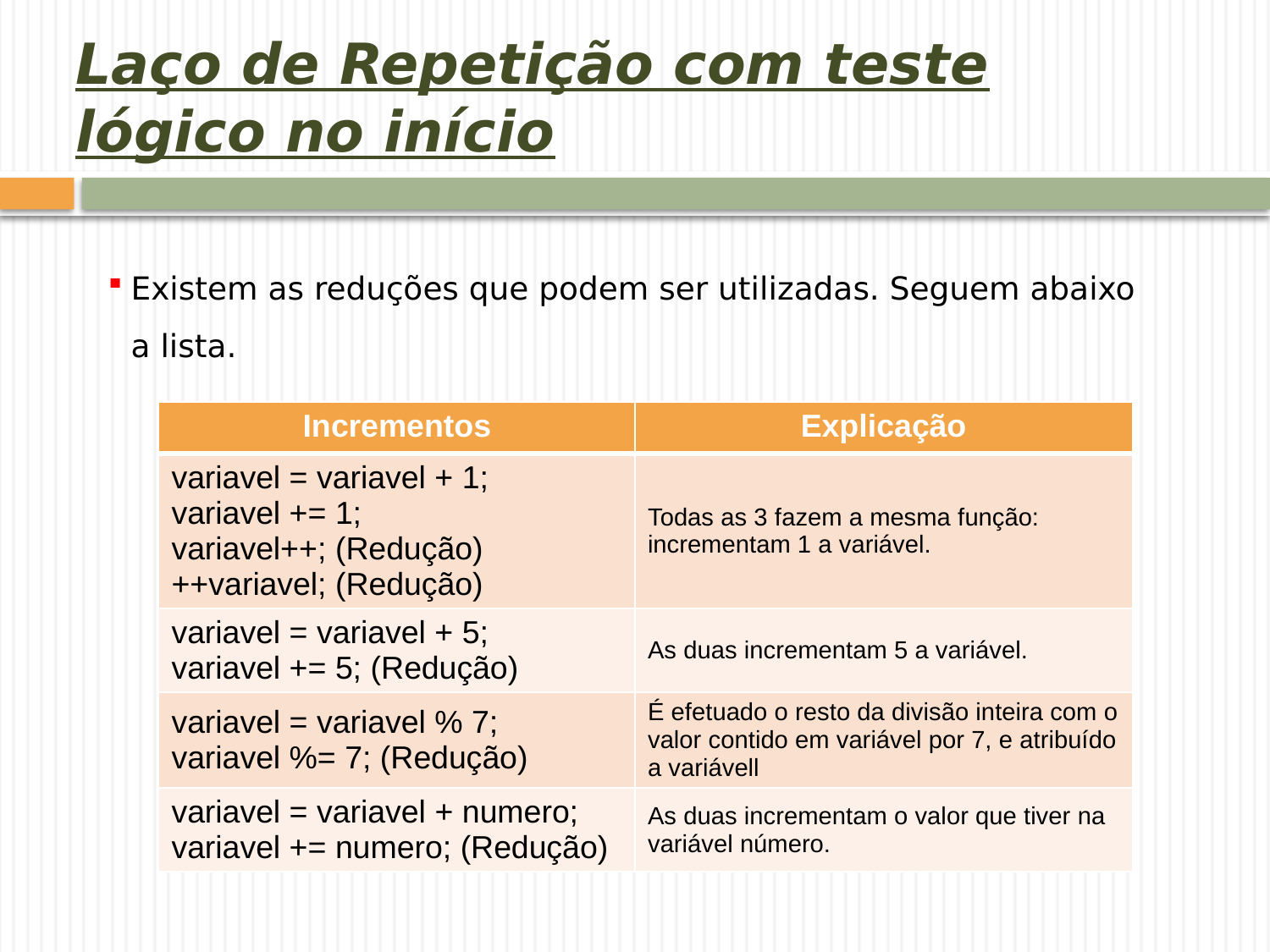

# Laço de Repetição com teste lógico no início
Existem as reduções que podem ser utilizadas. Seguem abaixo a lista.

| Incrementos | Explicação |
| --- | --- |
| variavel = variavel + 1; variavel += 1; variavel++; (Redução) ++variavel; (Redução) | Todas as 3 fazem a mesma função: incrementam 1 a variável. |
| variavel = variavel + 5; variavel += 5; (Redução) | As duas incrementam 5 a variável. |
| variavel = variavel % 7; variavel %= 7; (Redução) | É efetuado o resto da divisão inteira com o valor contido em variável por 7, e atribuído a variávell |
| variavel = variavel + numero; variavel += numero; (Redução) | As duas incrementam o valor que tiver na variável número. |